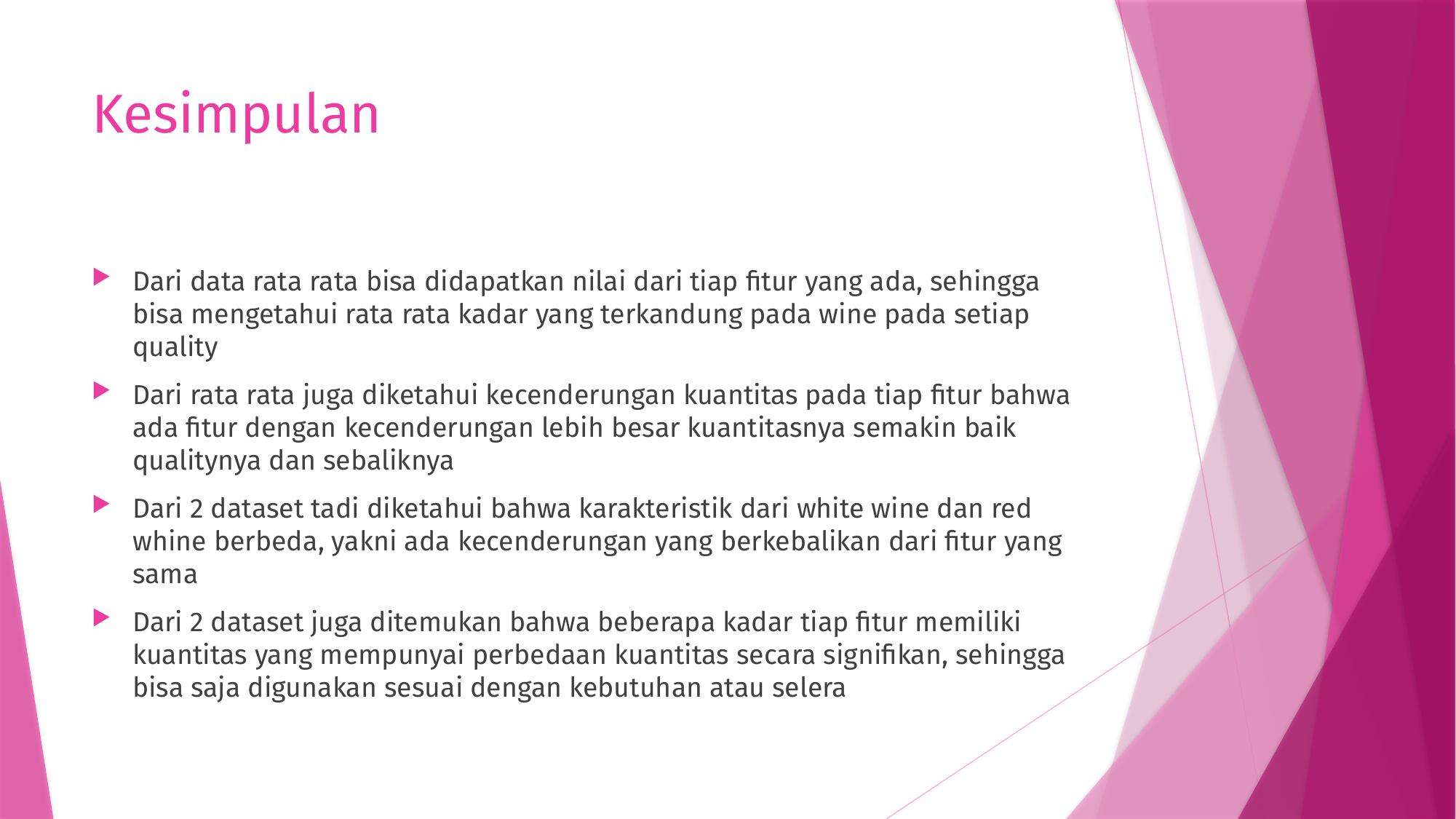

# Kesimpulan
Dari data rata rata bisa didapatkan nilai dari tiap fitur yang ada, sehingga bisa mengetahui rata rata kadar yang terkandung pada wine pada setiap quality
Dari rata rata juga diketahui kecenderungan kuantitas pada tiap fitur bahwa ada fitur dengan kecenderungan lebih besar kuantitasnya semakin baik qualitynya dan sebaliknya
Dari 2 dataset tadi diketahui bahwa karakteristik dari white wine dan red whine berbeda, yakni ada kecenderungan yang berkebalikan dari fitur yang sama
Dari 2 dataset juga ditemukan bahwa beberapa kadar tiap fitur memiliki kuantitas yang mempunyai perbedaan kuantitas secara signifikan, sehingga bisa saja digunakan sesuai dengan kebutuhan atau selera